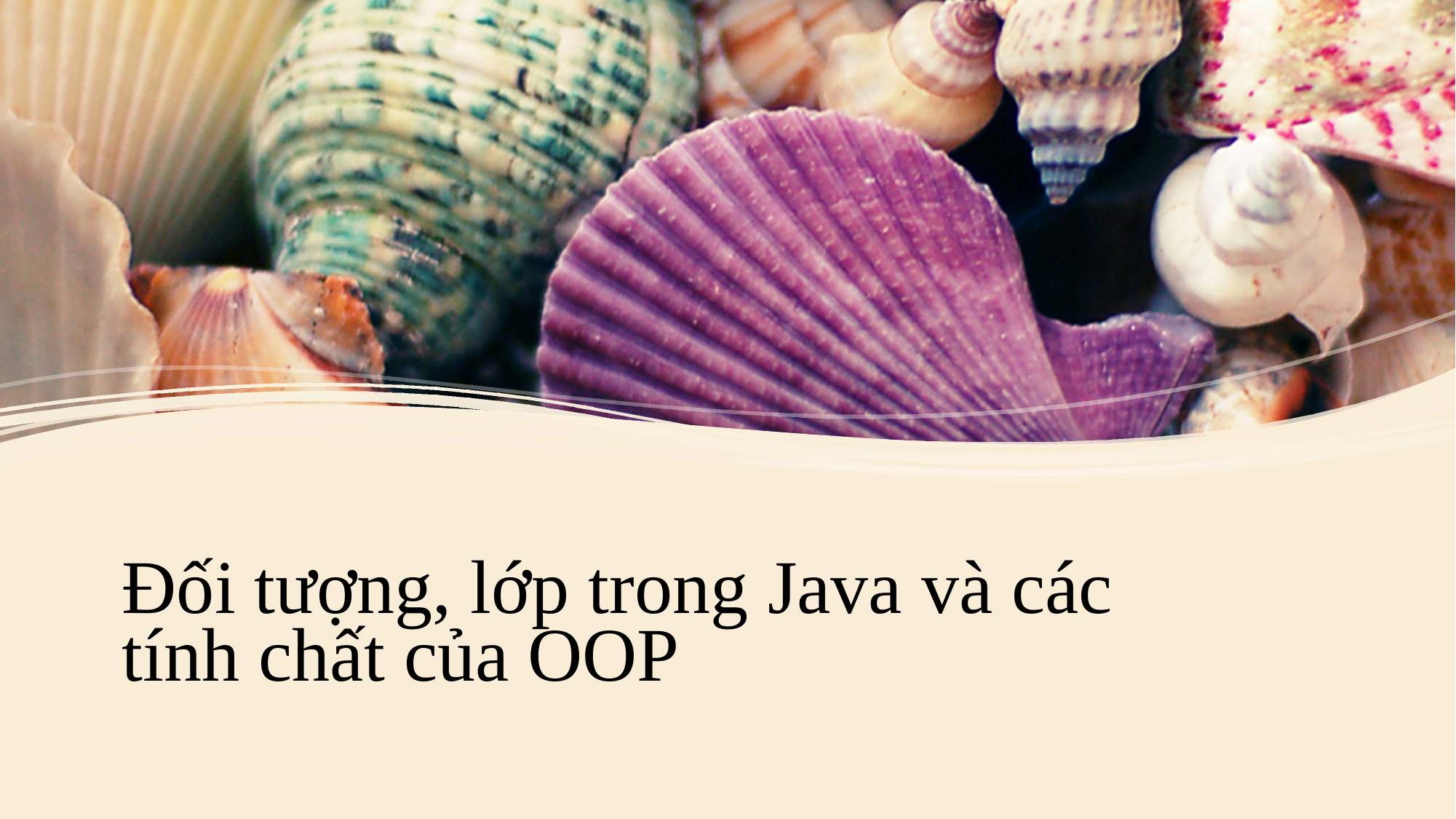

# Đối tượng, lớp trong Java và các tính chất của OOP